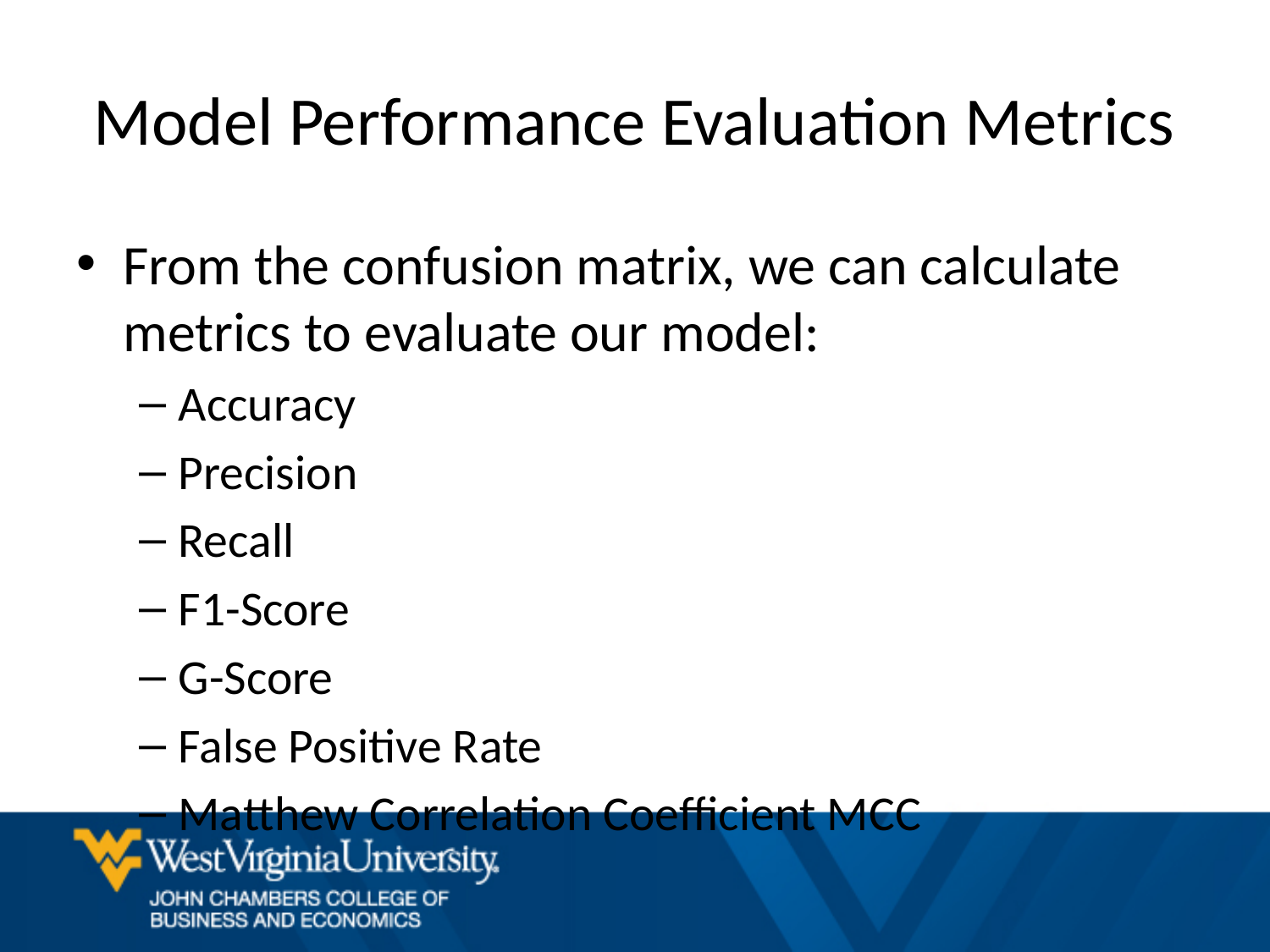

# Model Performance Evaluation Metrics
From the confusion matrix, we can calculate metrics to evaluate our model:
Accuracy
Precision
Recall
F1-Score
G-Score
False Positive Rate
Matthew Correlation Coefficient MCC